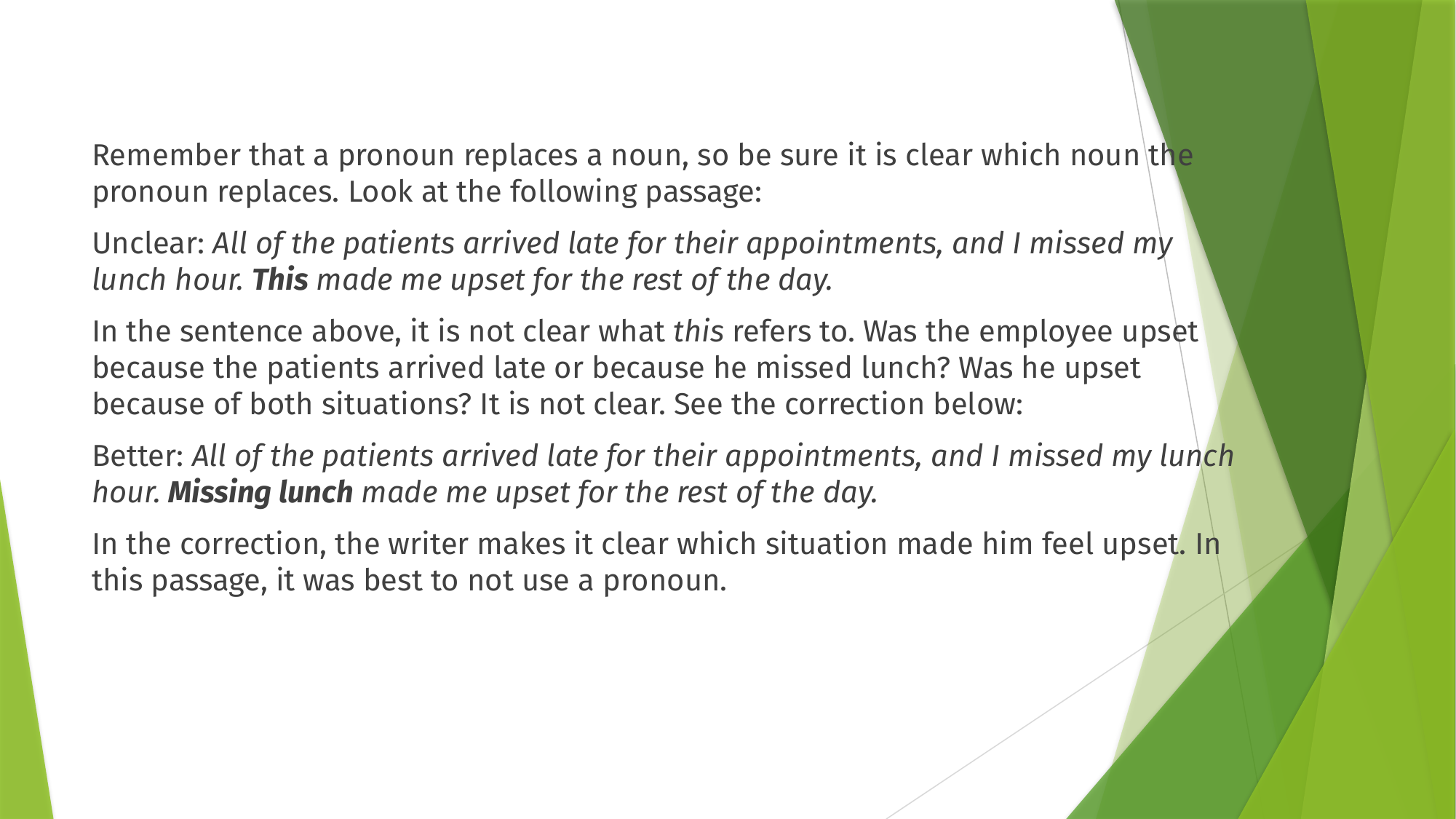

Remember that a pronoun replaces a noun, so be sure it is clear which noun the pronoun replaces. Look at the following passage:
Unclear: All of the patients arrived late for their appointments, and I missed my lunch hour. This made me upset for the rest of the day.
In the sentence above, it is not clear what this refers to. Was the employee upset because the patients arrived late or because he missed lunch? Was he upset because of both situations? It is not clear. See the correction below:
Better: All of the patients arrived late for their appointments, and I missed my lunch hour. Missing lunch made me upset for the rest of the day.
In the correction, the writer makes it clear which situation made him feel upset. In this passage, it was best to not use a pronoun.